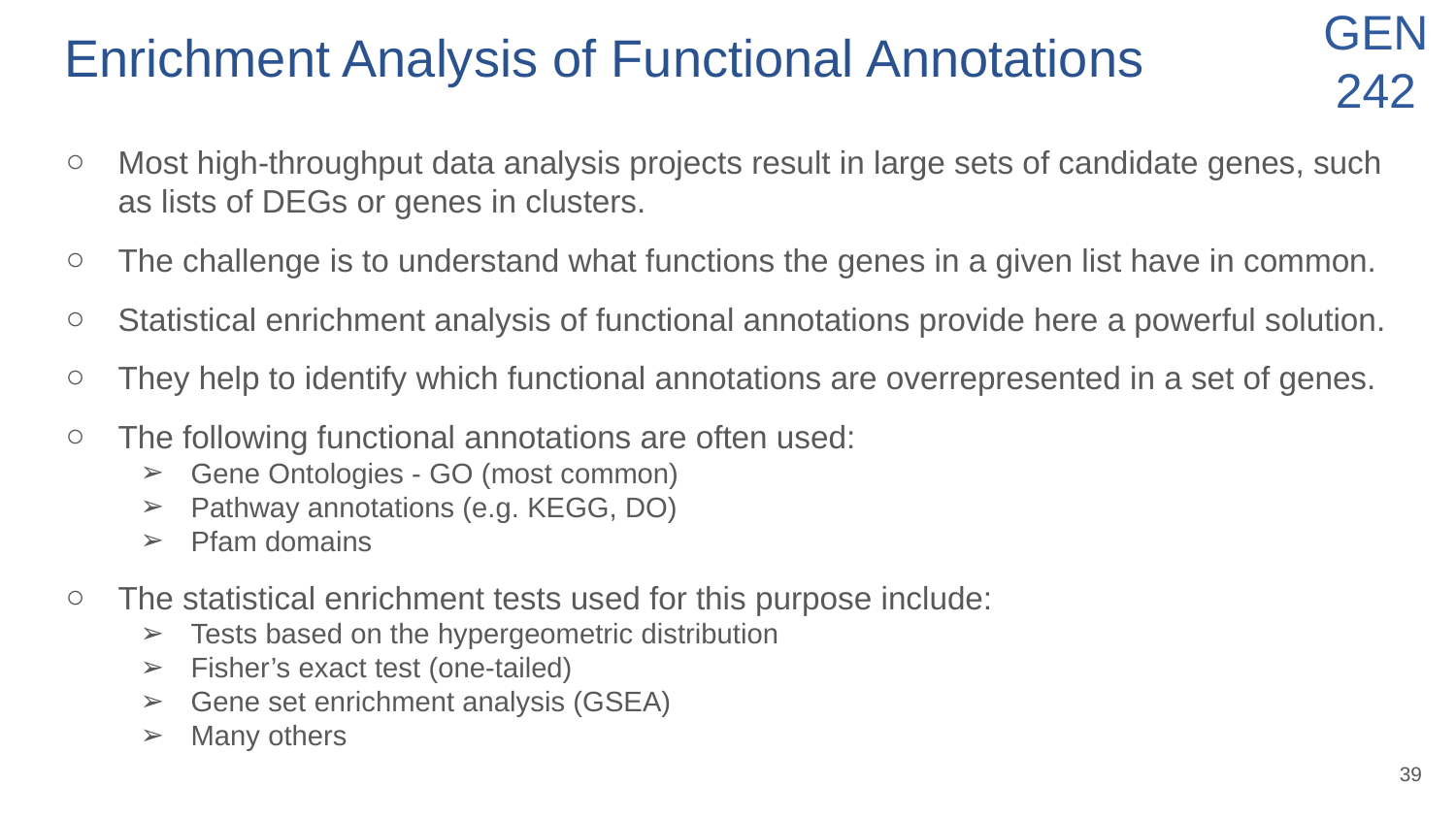

# Enrichment Analysis of Functional Annotations
Most high-throughput data analysis projects result in large sets of candidate genes, such as lists of DEGs or genes in clusters.
The challenge is to understand what functions the genes in a given list have in common.
Statistical enrichment analysis of functional annotations provide here a powerful solution.
They help to identify which functional annotations are overrepresented in a set of genes.
The following functional annotations are often used:
Gene Ontologies - GO (most common)
Pathway annotations (e.g. KEGG, DO)
Pfam domains
The statistical enrichment tests used for this purpose include:
Tests based on the hypergeometric distribution
Fisher’s exact test (one-tailed)
Gene set enrichment analysis (GSEA)
Many others

39